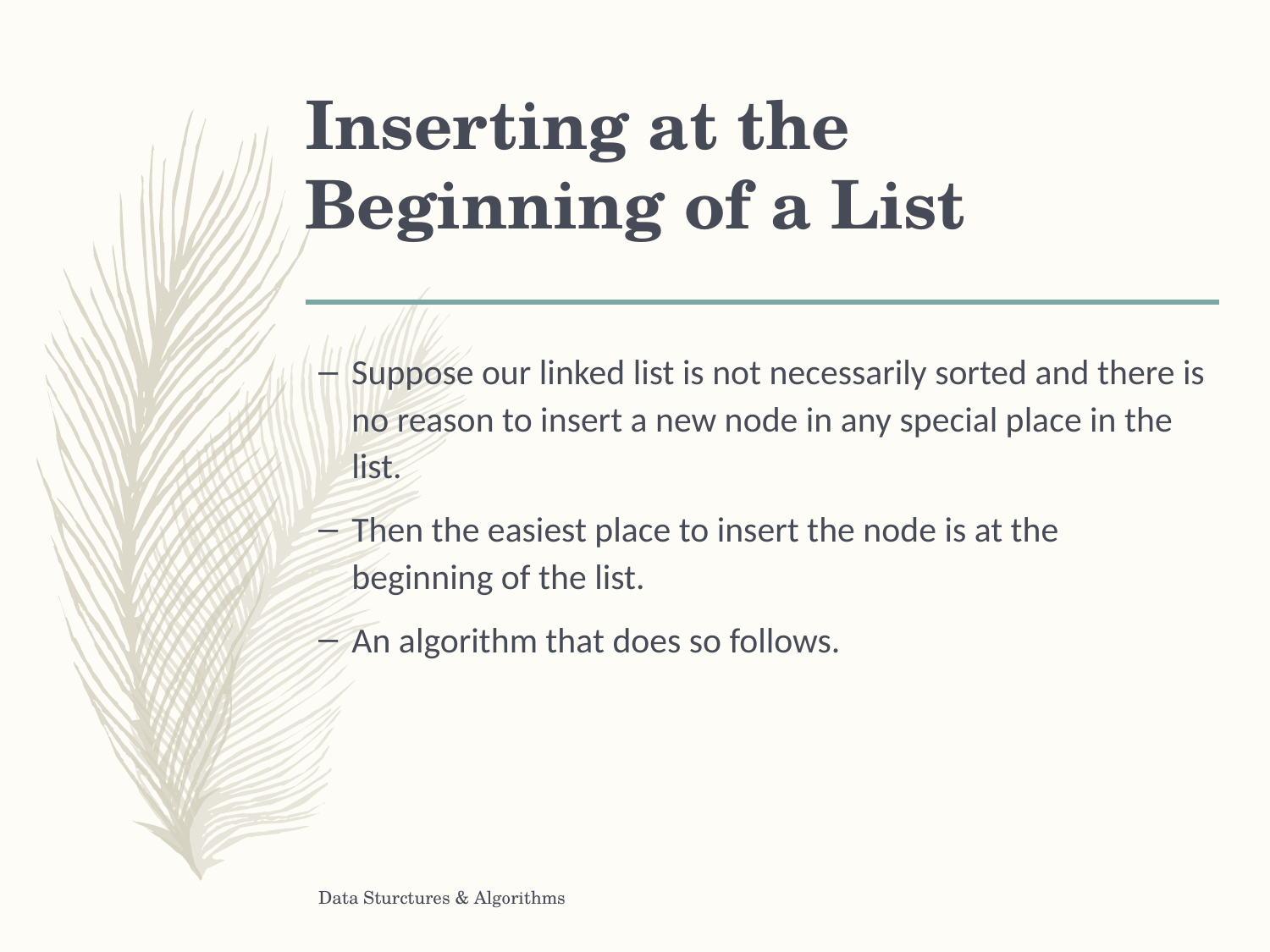

# Inserting at the Beginning of a List
13
Suppose our linked list is not necessarily sorted and there is no reason to insert a new node in any special place in the list.
Then the easiest place to insert the node is at the beginning of the list.
An algorithm that does so follows.
Data Sturctures & Algorithms